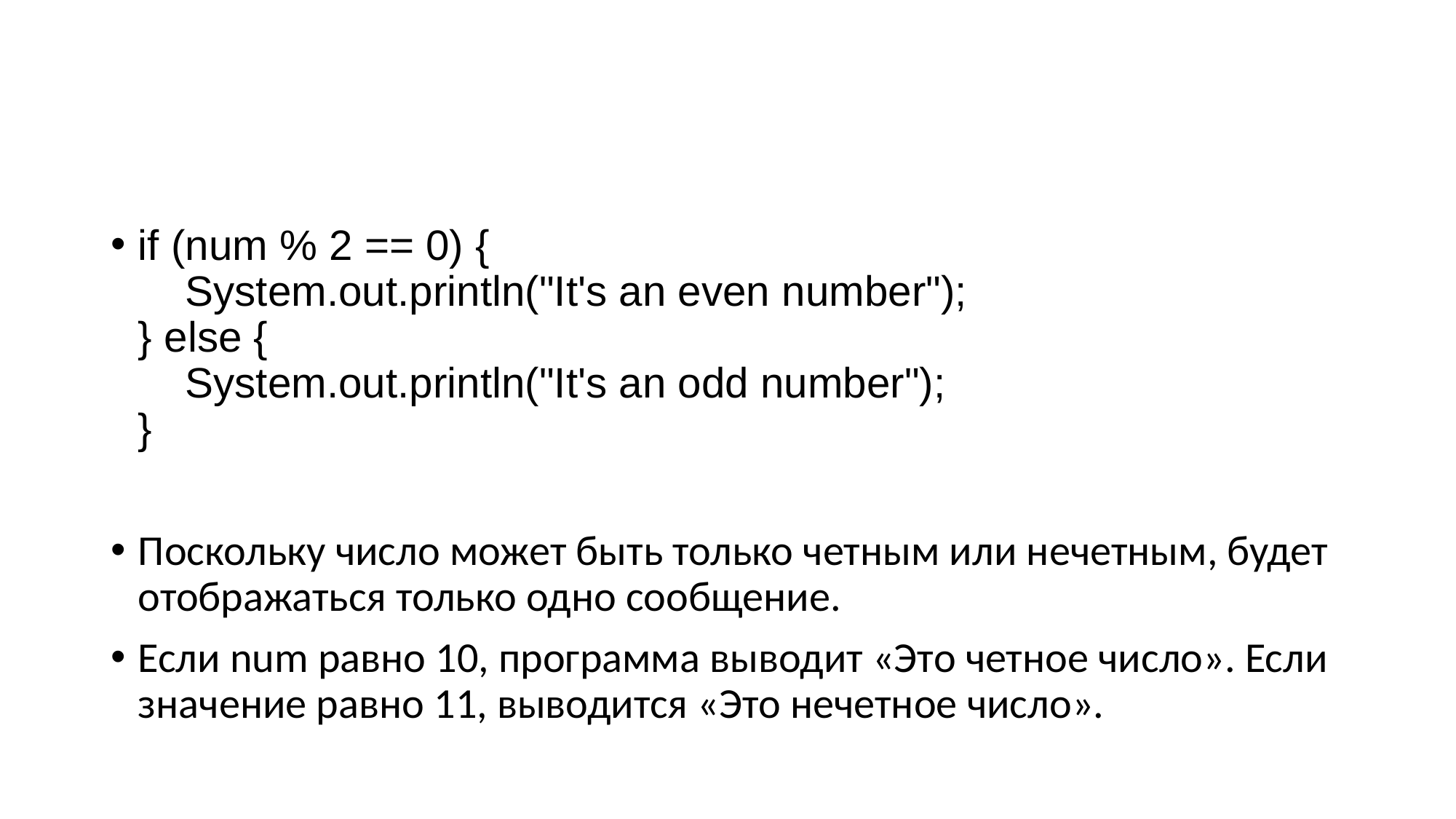

#
if (num % 2 == 0) {
    System.out.println("It's an even number");
} else {    
    System.out.println("It's an odd number");
}

Поскольку число может быть только четным или нечетным, будет отображаться только одно сообщение.
Если num равно 10, программа выводит «Это четное число». Если значение равно 11, выводится «Это нечетное число».